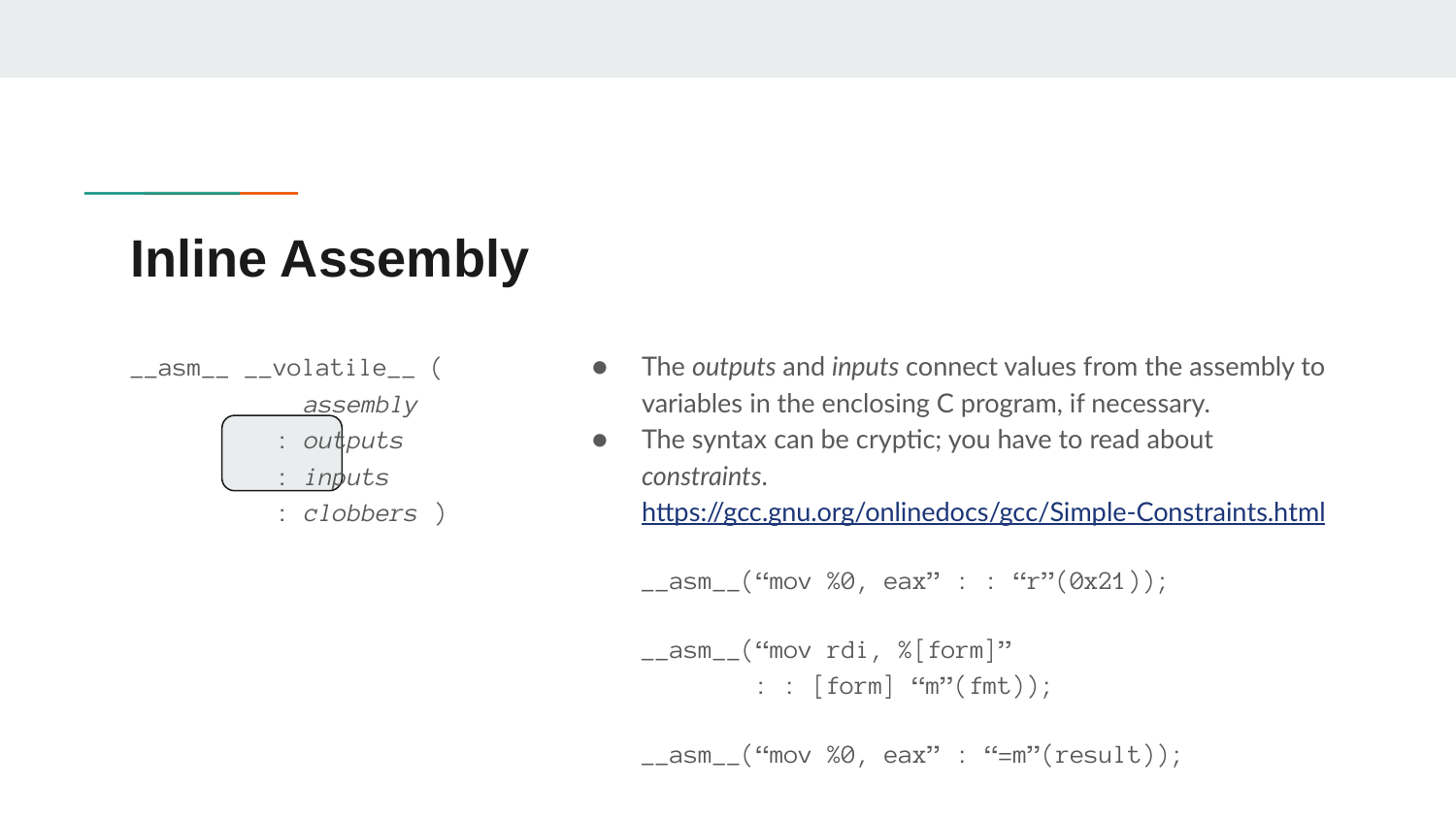

# Inline Assembly
__asm__ __volatile__ (
	  assembly
	: outputs
	: inputs
	: clobbers )
The outputs and inputs connect values from the assembly to variables in the enclosing C program, if necessary.
The syntax can be cryptic; you have to read about constraints.
https://gcc.gnu.org/onlinedocs/gcc/Simple-Constraints.html
__asm__(“mov %0, eax” : : “r”(0x21));
__asm__(“mov rdi, %[form]”
             : : [form] “m”(fmt));
__asm__(“mov %0, eax” : “=m”(result));